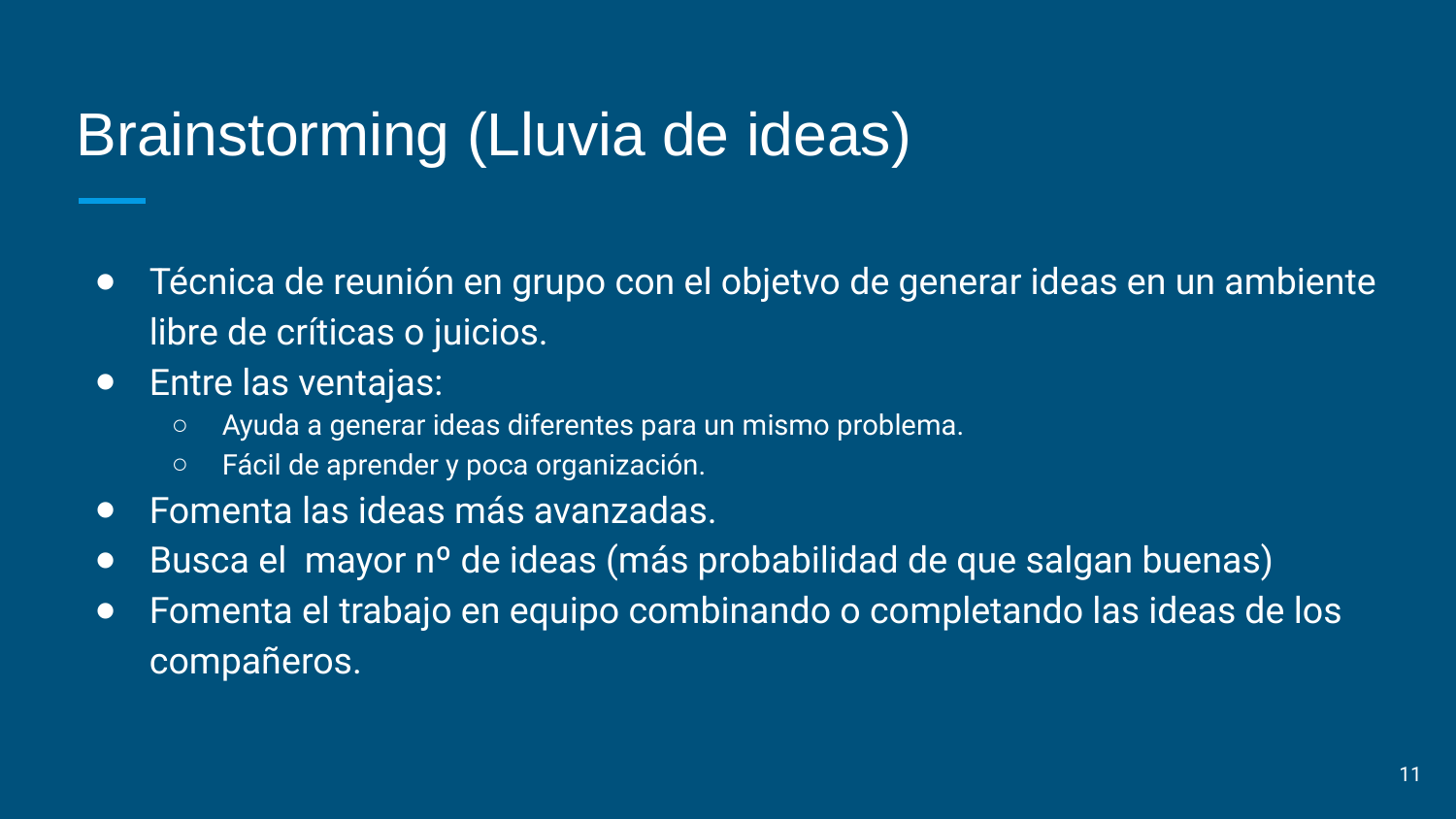

# Brainstorming (Lluvia de ideas)
Técnica de reunión en grupo con el objetvo de generar ideas en un ambiente libre de críticas o juicios.
Entre las ventajas:
Ayuda a generar ideas diferentes para un mismo problema.
Fácil de aprender y poca organización.
Fomenta las ideas más avanzadas.
Busca el  mayor nº de ideas (más probabilidad de que salgan buenas)
Fomenta el trabajo en equipo combinando o completando las ideas de los compañeros.
11